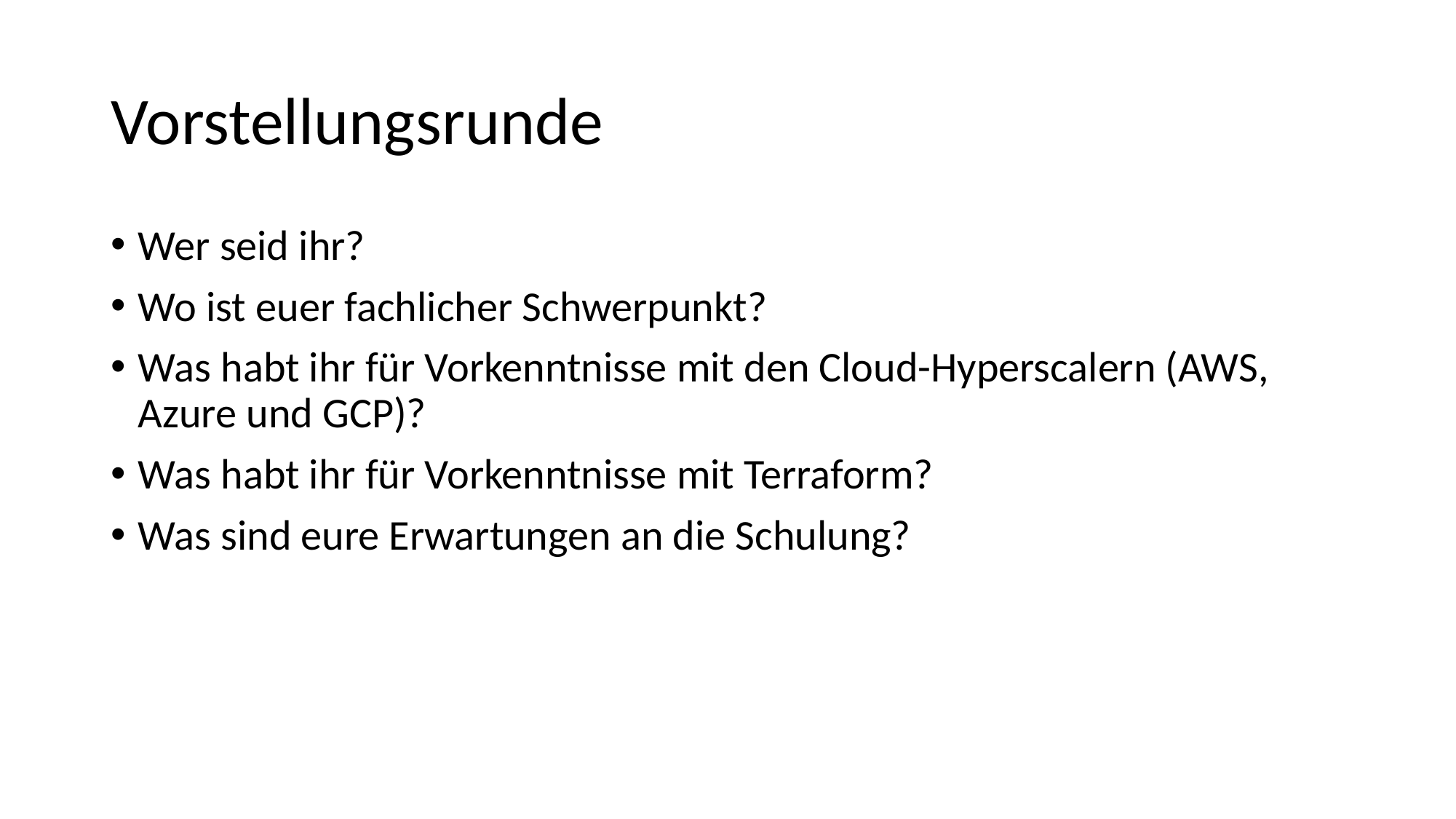

# Vorstellungsrunde
Wer seid ihr?
Wo ist euer fachlicher Schwerpunkt?
Was habt ihr für Vorkenntnisse mit den Cloud-Hyperscalern (AWS, Azure und GCP)?
Was habt ihr für Vorkenntnisse mit Terraform?
Was sind eure Erwartungen an die Schulung?